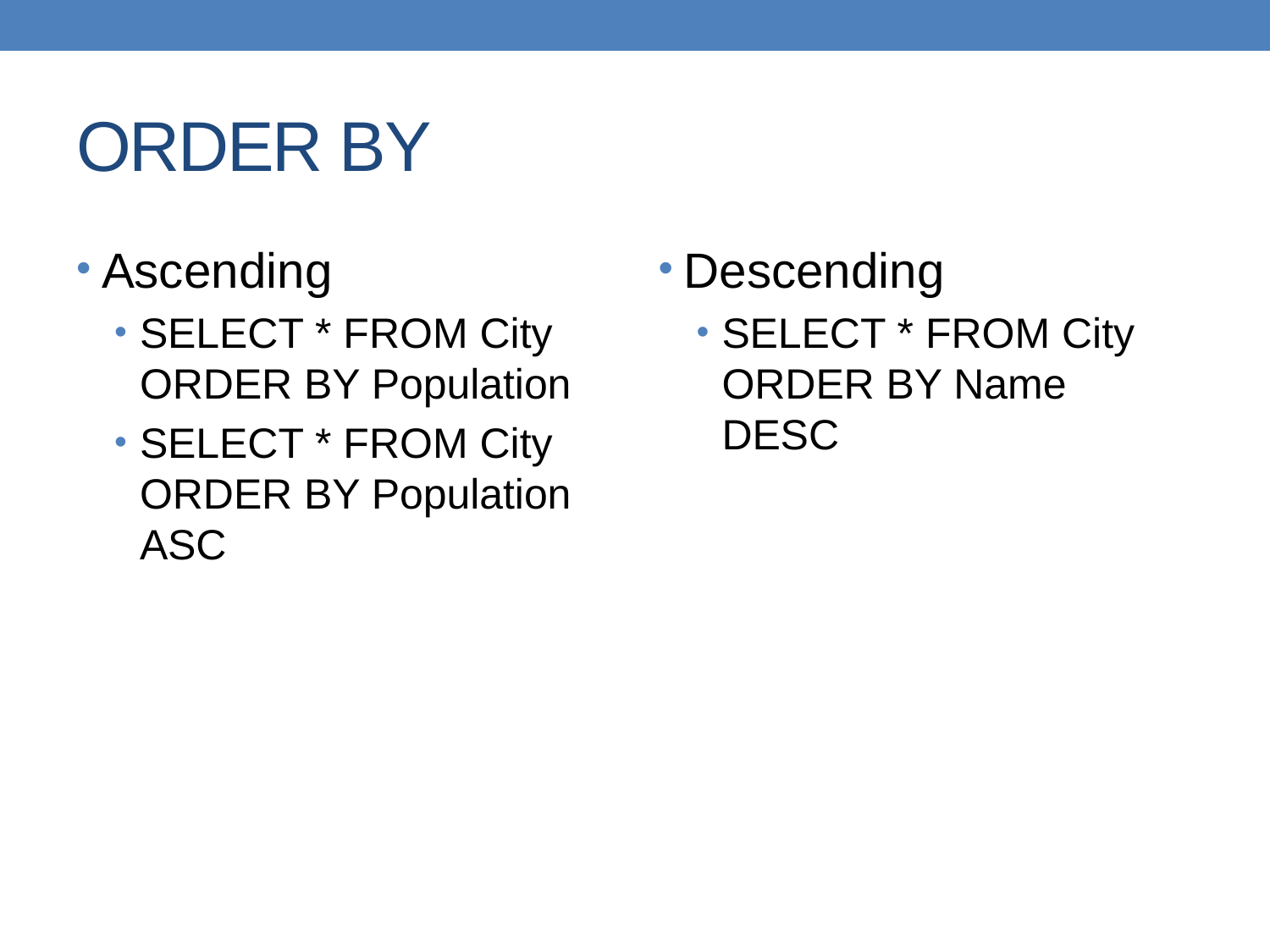

# ORDER BY
Ascending
SELECT * FROM City ORDER BY Population
SELECT * FROM City ORDER BY Population ASC

Descending
SELECT * FROM City ORDER BY Name DESC